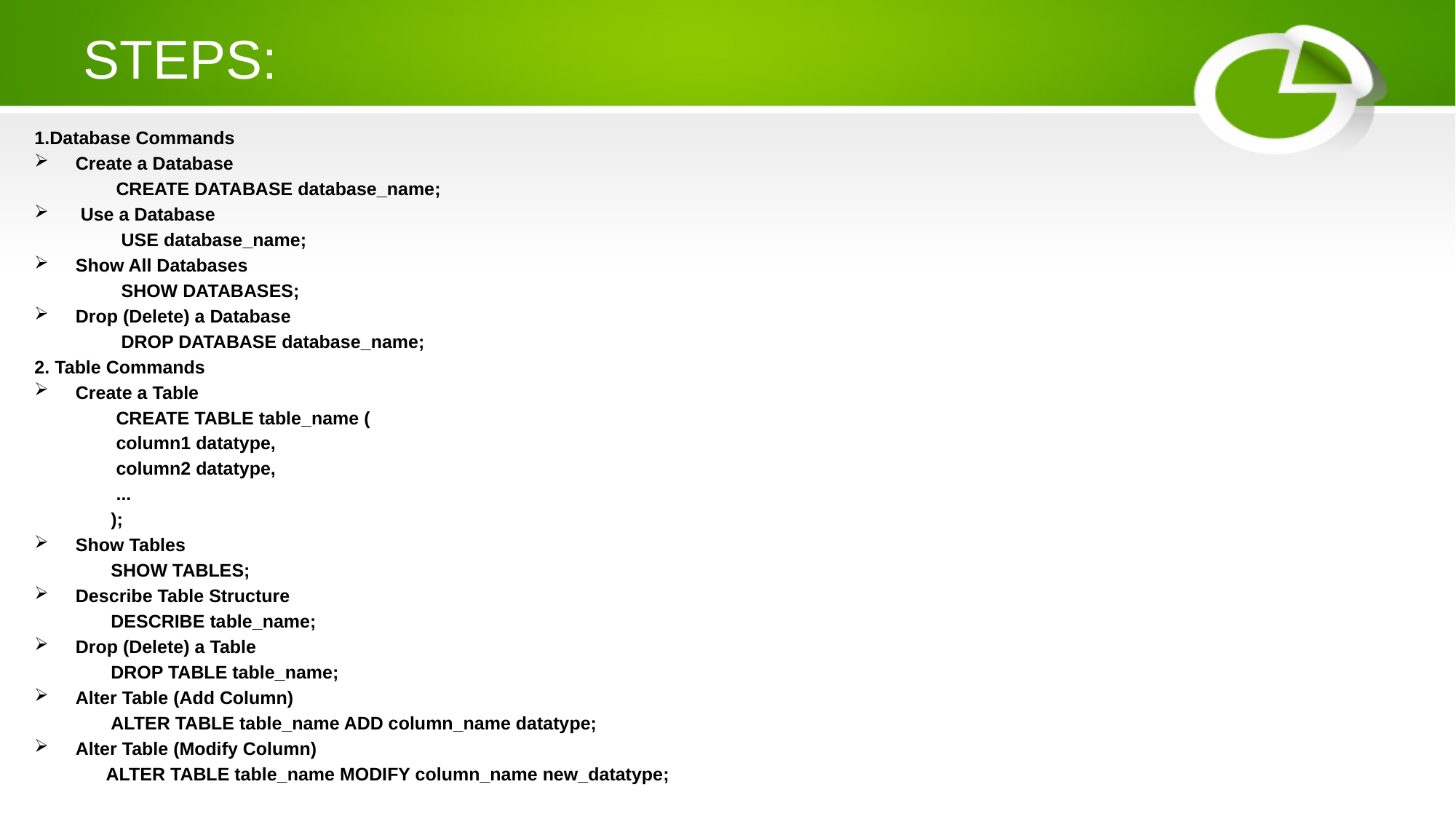

# STEPS:
1.Database Commands
Create a Database
                CREATE DATABASE database_name;
 Use a Database
                 USE database_name;
Show All Databases
                 SHOW DATABASES;
Drop (Delete) a Database
                 DROP DATABASE database_name;
2. Table Commands
Create a Table
                CREATE TABLE table_name (
                column1 datatype,
                column2 datatype,
                ...
               );
Show Tables
               SHOW TABLES;
Describe Table Structure
               DESCRIBE table_name;
Drop (Delete) a Table
               DROP TABLE table_name;
Alter Table (Add Column)
               ALTER TABLE table_name ADD column_name datatype;
Alter Table (Modify Column)
              ALTER TABLE table_name MODIFY column_name new_datatype;